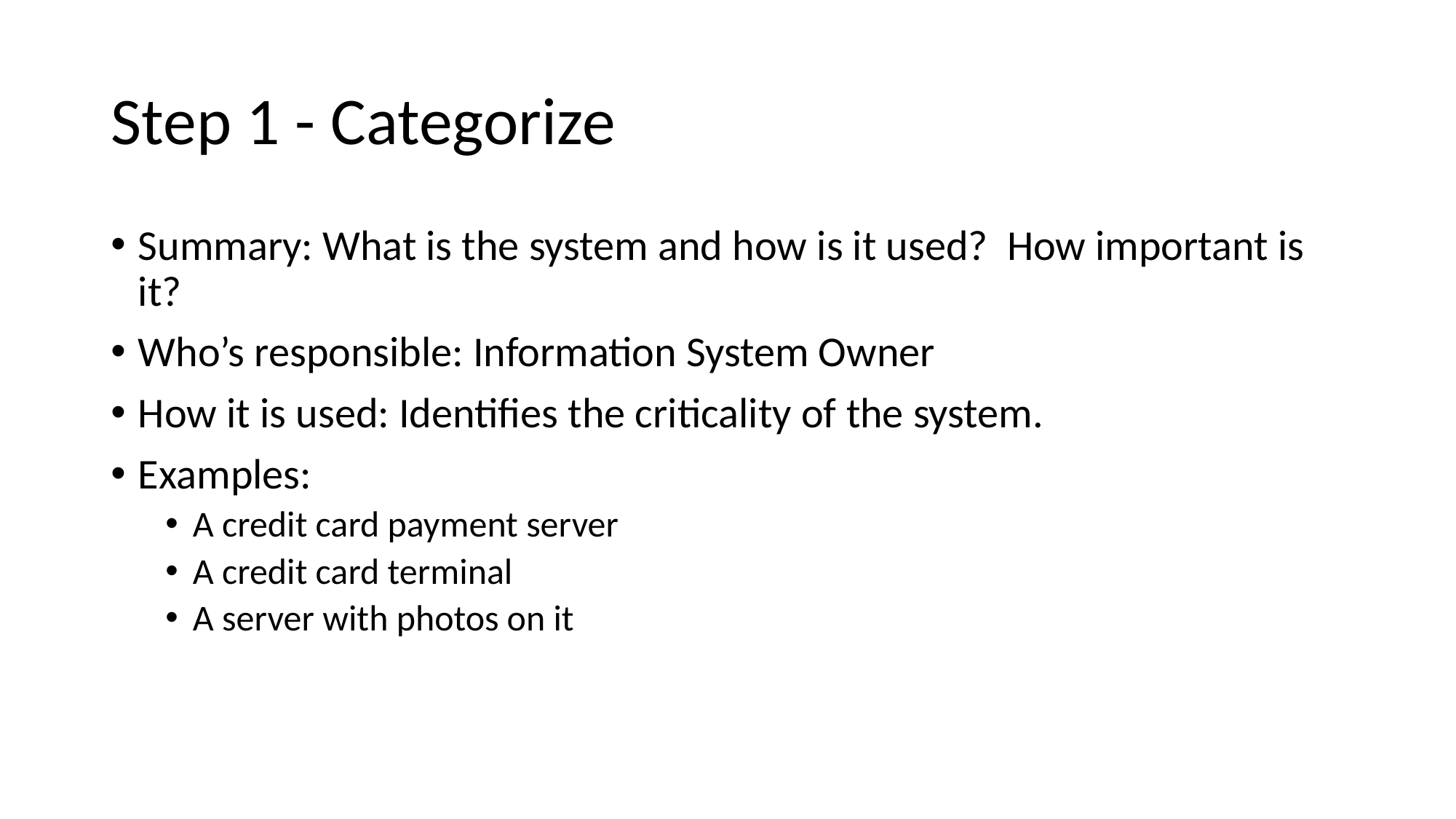

# Step 1 - Categorize
Summary: What is the system and how is it used?  How important is it?
Who’s responsible: Information System Owner
How it is used: Identifies the criticality of the system.
Examples:
A credit card payment server
A credit card terminal
A server with photos on it